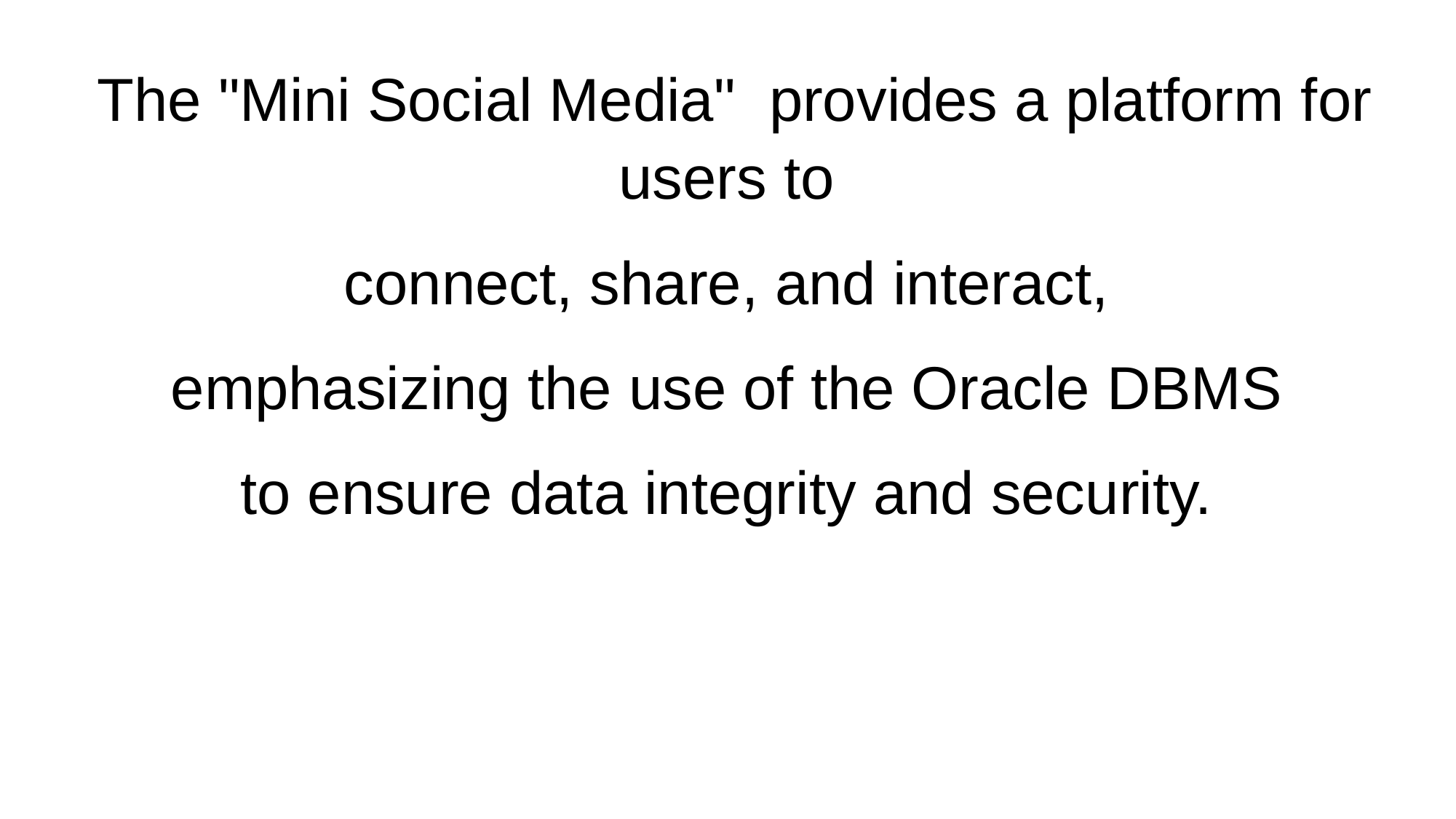

The "Mini Social Media"  provides a platform for users to
connect, share, and interact,
emphasizing the use of the Oracle DBMS
to ensure data integrity and security.